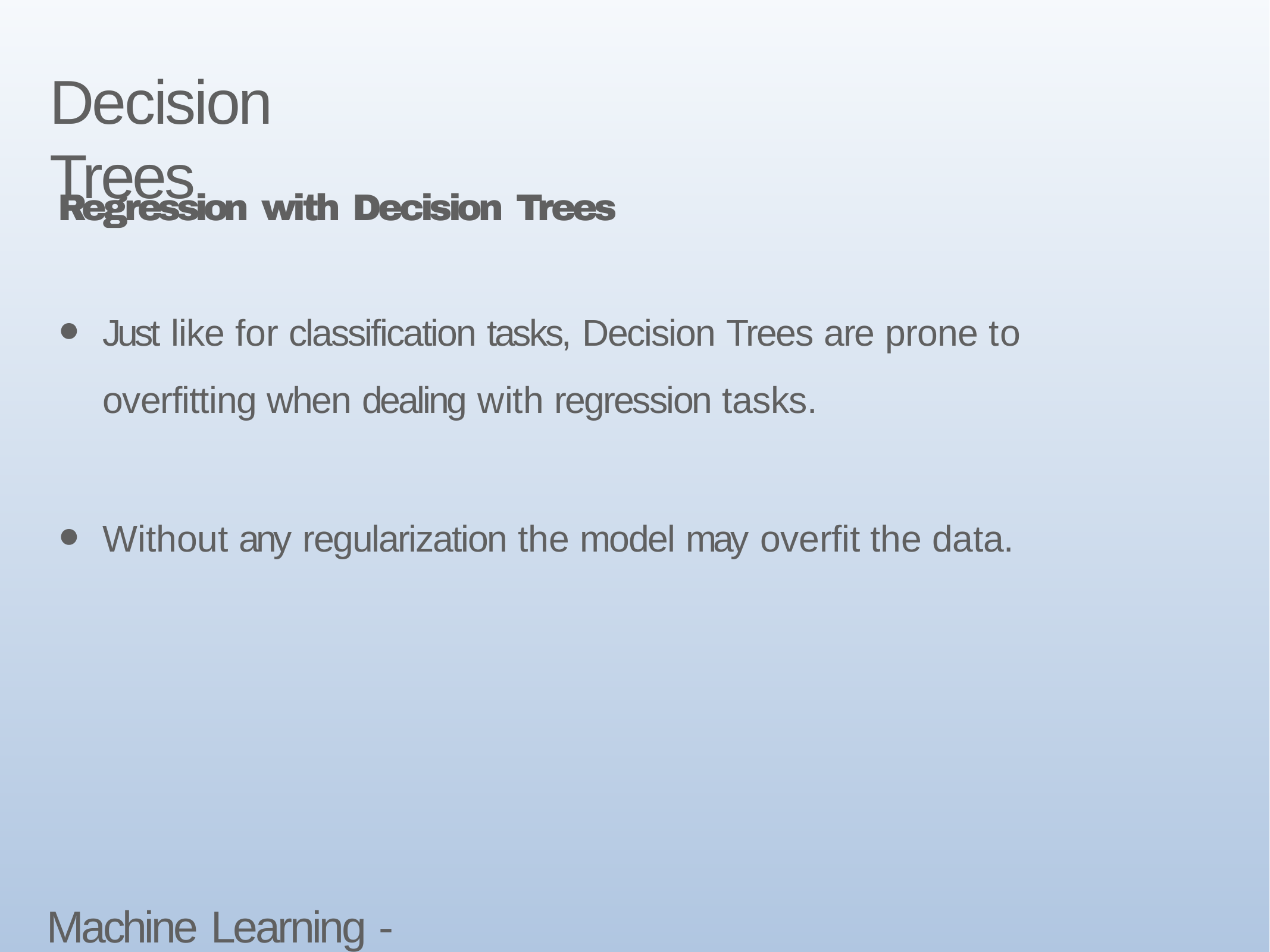

# Decision Trees
Regression with Decision Trees

Just like for classification tasks, Decision Trees are prone to overfitting when dealing with regression tasks.

Without any regularization the model may overfit the data.
Machine Learning - Classfication